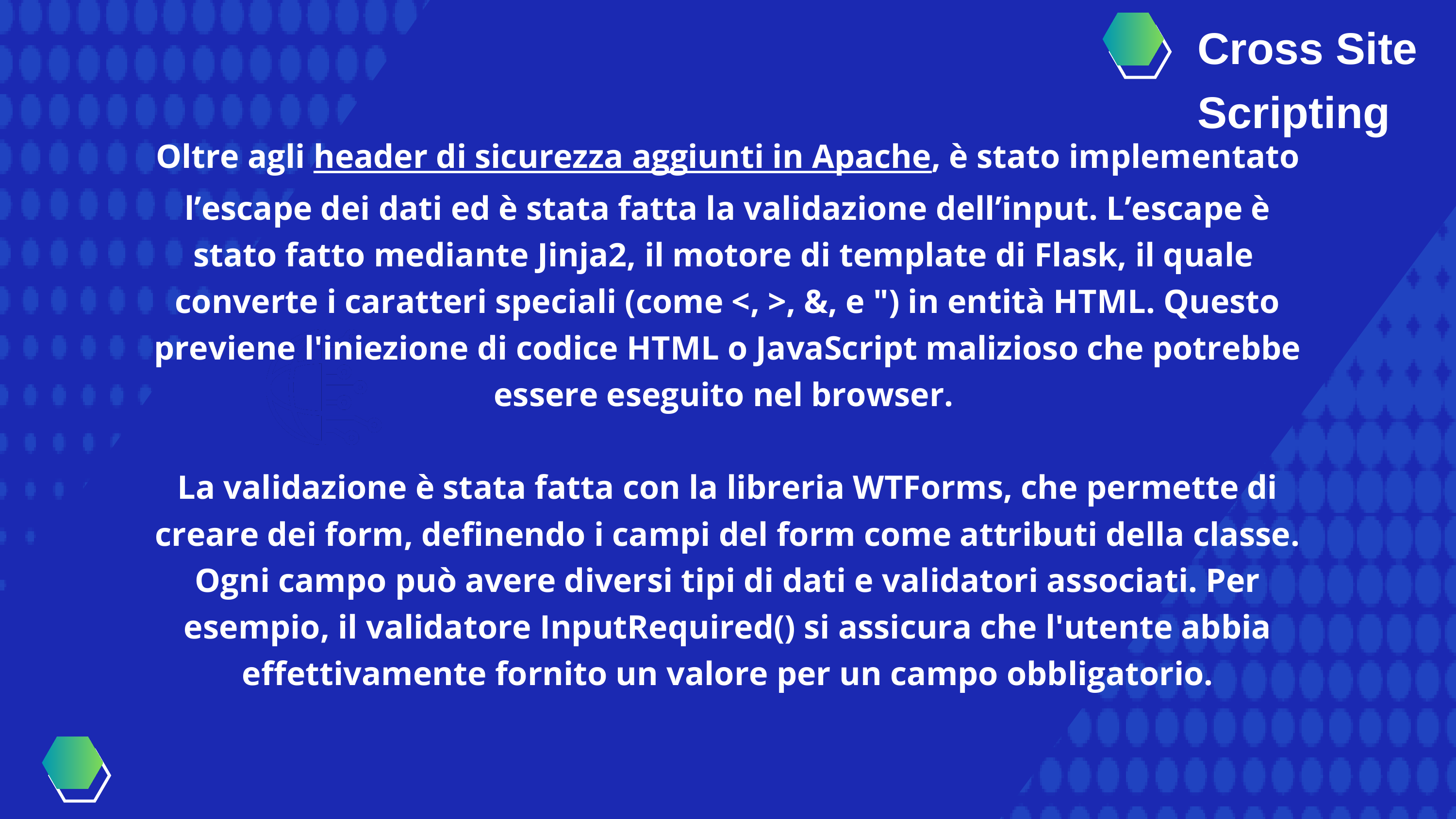

Cross Site Scripting
Oltre agli header di sicurezza aggiunti in Apache, è stato implementato l’escape dei dati ed è stata fatta la validazione dell’input. L’escape è stato fatto mediante Jinja2, il motore di template di Flask, il quale  converte i caratteri speciali (come <, >, &, e ") in entità HTML. Questo previene l'iniezione di codice HTML o JavaScript malizioso che potrebbe essere eseguito nel browser.

La validazione è stata fatta con la libreria WTForms, che permette di creare dei form, definendo i campi del form come attributi della classe. Ogni campo può avere diversi tipi di dati e validatori associati. Per esempio, il validatore InputRequired() si assicura che l'utente abbia effettivamente fornito un valore per un campo obbligatorio.